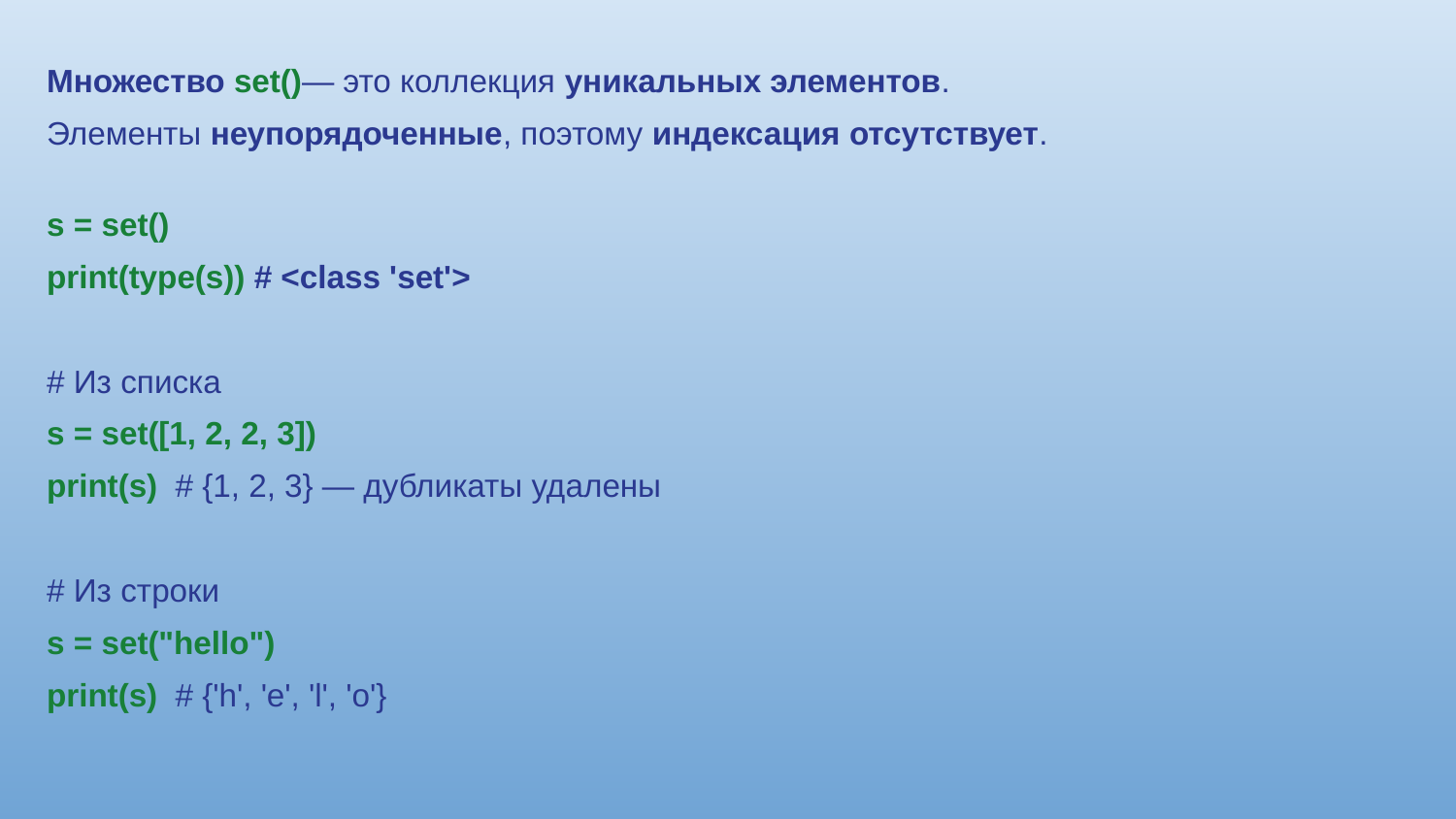

Множество set()— это коллекция уникальных элементов.
Элементы неупорядоченные, поэтому индексация отсутствует.
s = set()
print(type(s)) # <class 'set'>

# Из списка
s = set([1, 2, 2, 3])
print(s)  # {1, 2, 3} — дубликаты удалены

# Из строки
s = set("hello")
print(s)  # {'h', 'e', 'l', 'o'}